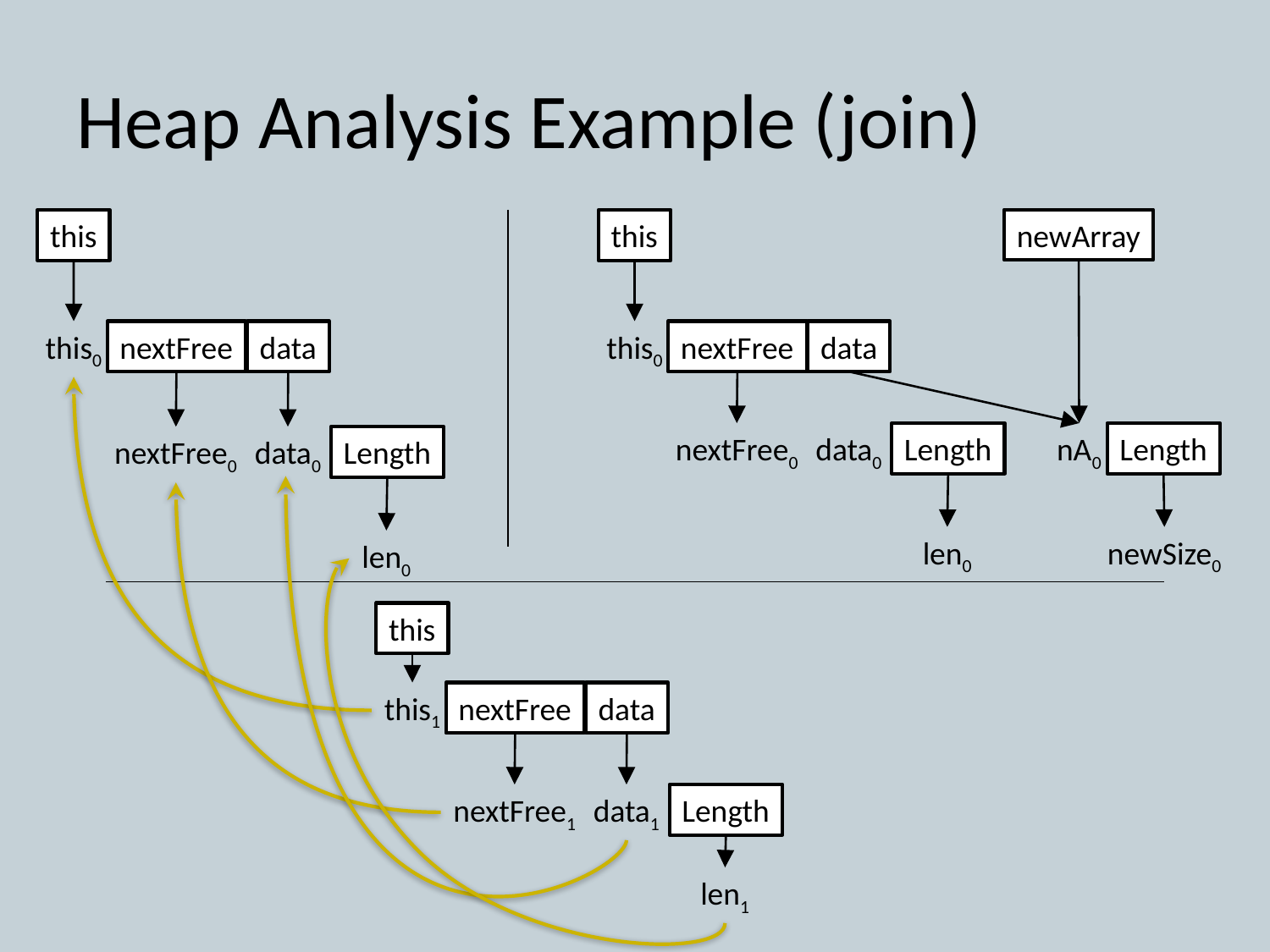

# Heap Analysis Example (join)
newArray
this
this
this0
nextFree
data
this0
nextFree
data
nextFree0
data0
Length
nA0
Length
newSize0
nextFree0
data0
Length
len0
len0
this
this1
nextFree
data
nextFree1
data1
Length
len1